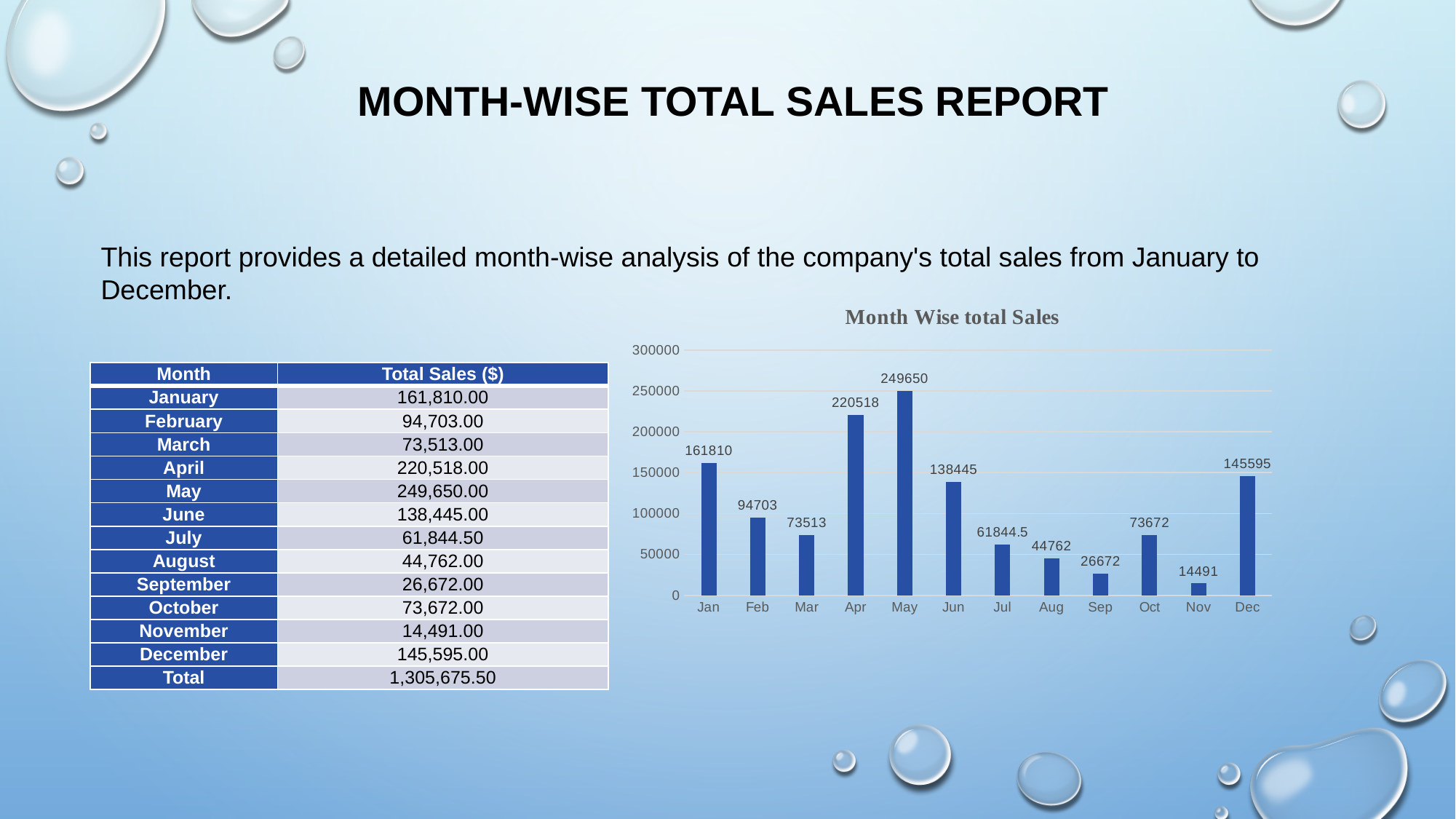

# Month-wise Total Sales Report
This report provides a detailed month-wise analysis of the company's total sales from January to December.

### Chart: Month Wise total Sales

| Category | Total |
|---|---|
| Jan | 161810.0 |
| Feb | 94703.0 |
| Mar | 73513.0 |
| Apr | 220518.0 |
| May | 249650.0 |
| Jun | 138445.0 |
| Jul | 61844.5 |
| Aug | 44762.0 |
| Sep | 26672.0 |
| Oct | 73672.0 |
| Nov | 14491.0 |
| Dec | 145595.0 |
| Month | Total Sales ($) |
| --- | --- |
| January | 161,810.00 |
| February | 94,703.00 |
| March | 73,513.00 |
| April | 220,518.00 |
| May | 249,650.00 |
| June | 138,445.00 |
| July | 61,844.50 |
| August | 44,762.00 |
| September | 26,672.00 |
| October | 73,672.00 |
| November | 14,491.00 |
| December | 145,595.00 |
| Total | 1,305,675.50 |